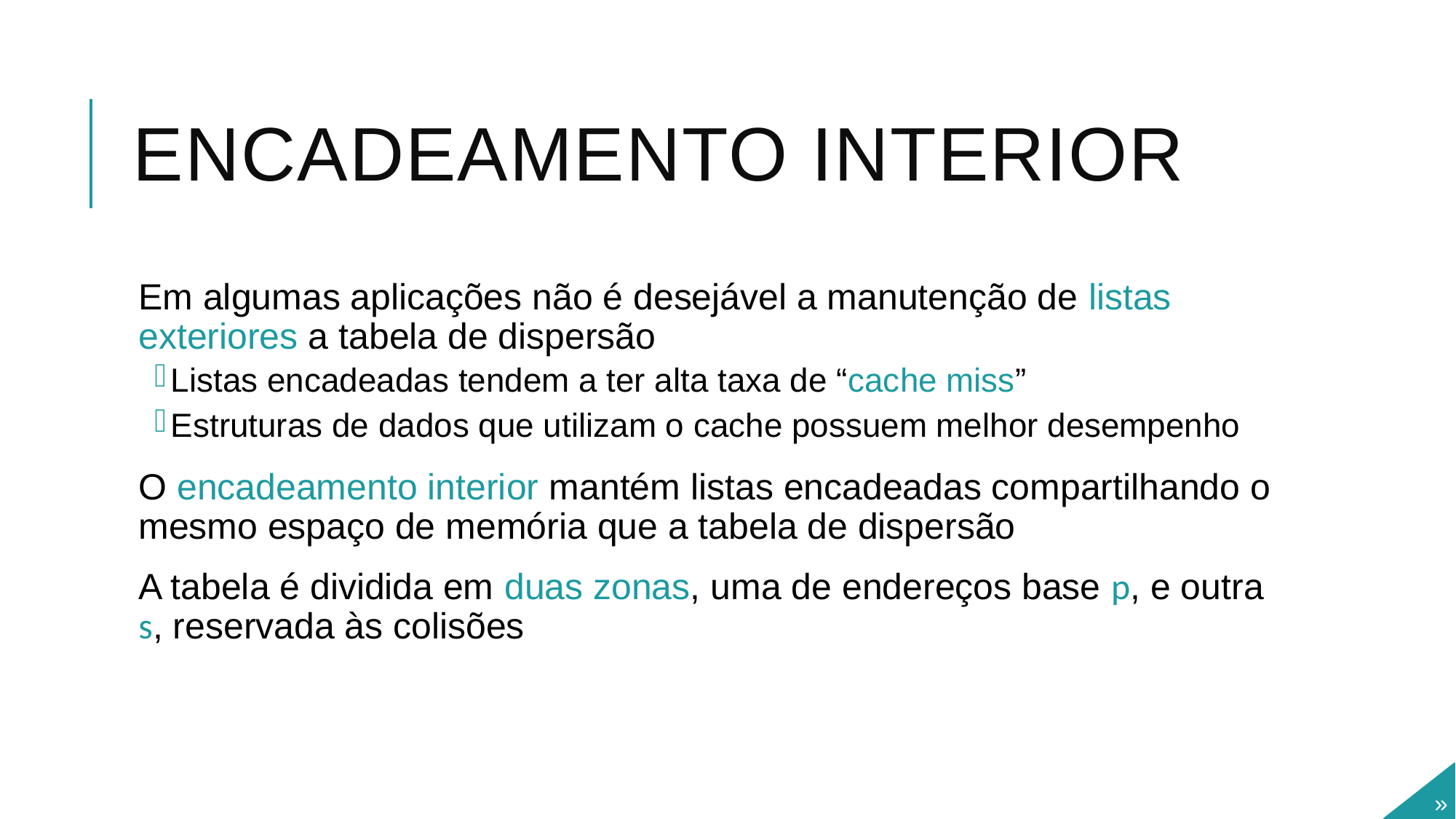

# Encadeamento Interior
Em algumas aplicações não é desejável a manutenção de listas exteriores a tabela de dispersão
Listas encadeadas tendem a ter alta taxa de “cache miss”
Estruturas de dados que utilizam o cache possuem melhor desempenho
O encadeamento interior mantém listas encadeadas compartilhando o mesmo espaço de memória que a tabela de dispersão
A tabela é dividida em duas zonas, uma de endereços base p, e outra s, reservada às colisões

»